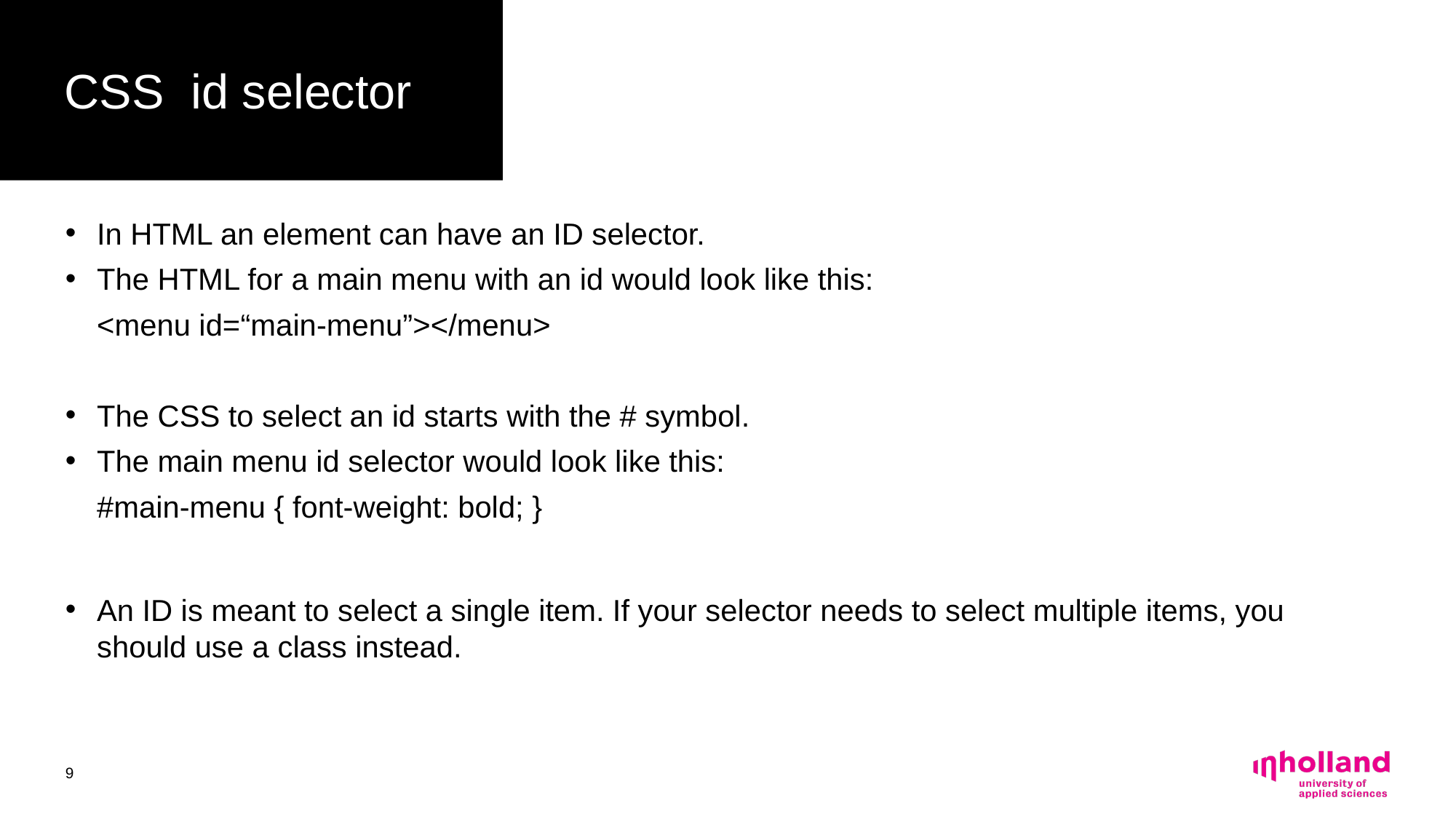

# CSS  id selector
In HTML an element can have an ID selector.
The HTML for a main menu with an id would look like this:
<menu id=“main-menu”></menu>

The CSS to select an id starts with the # symbol.
The main menu id selector would look like this:
#main-menu { font-weight: bold; }

An ID is meant to select a single item. If your selector needs to select multiple items, you should use a class instead.
9